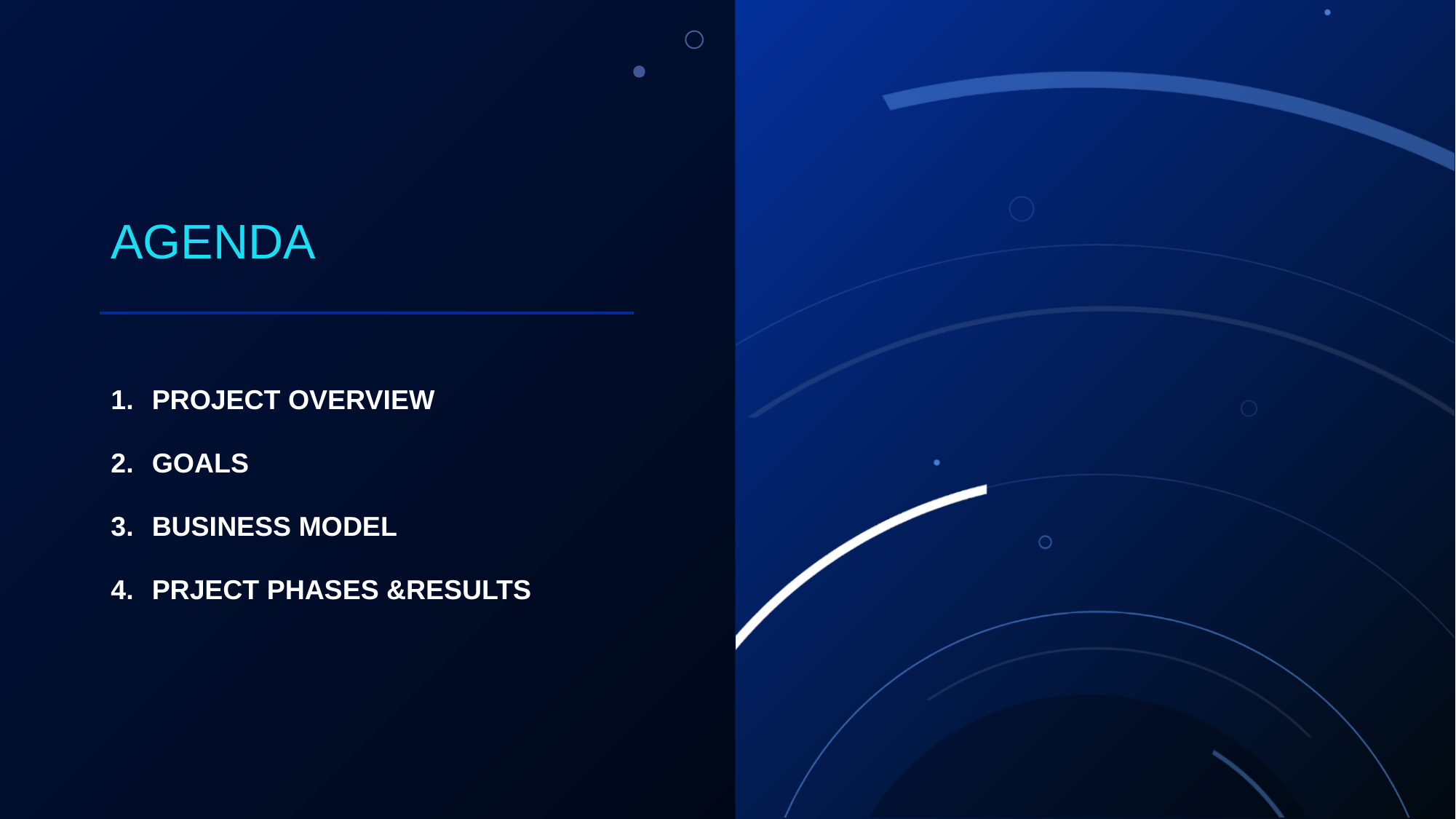

# AGENDA
PROJECT OVERVIEW
GOALS
BUSINESS MODEL
PRJECT PHASES &RESULTS